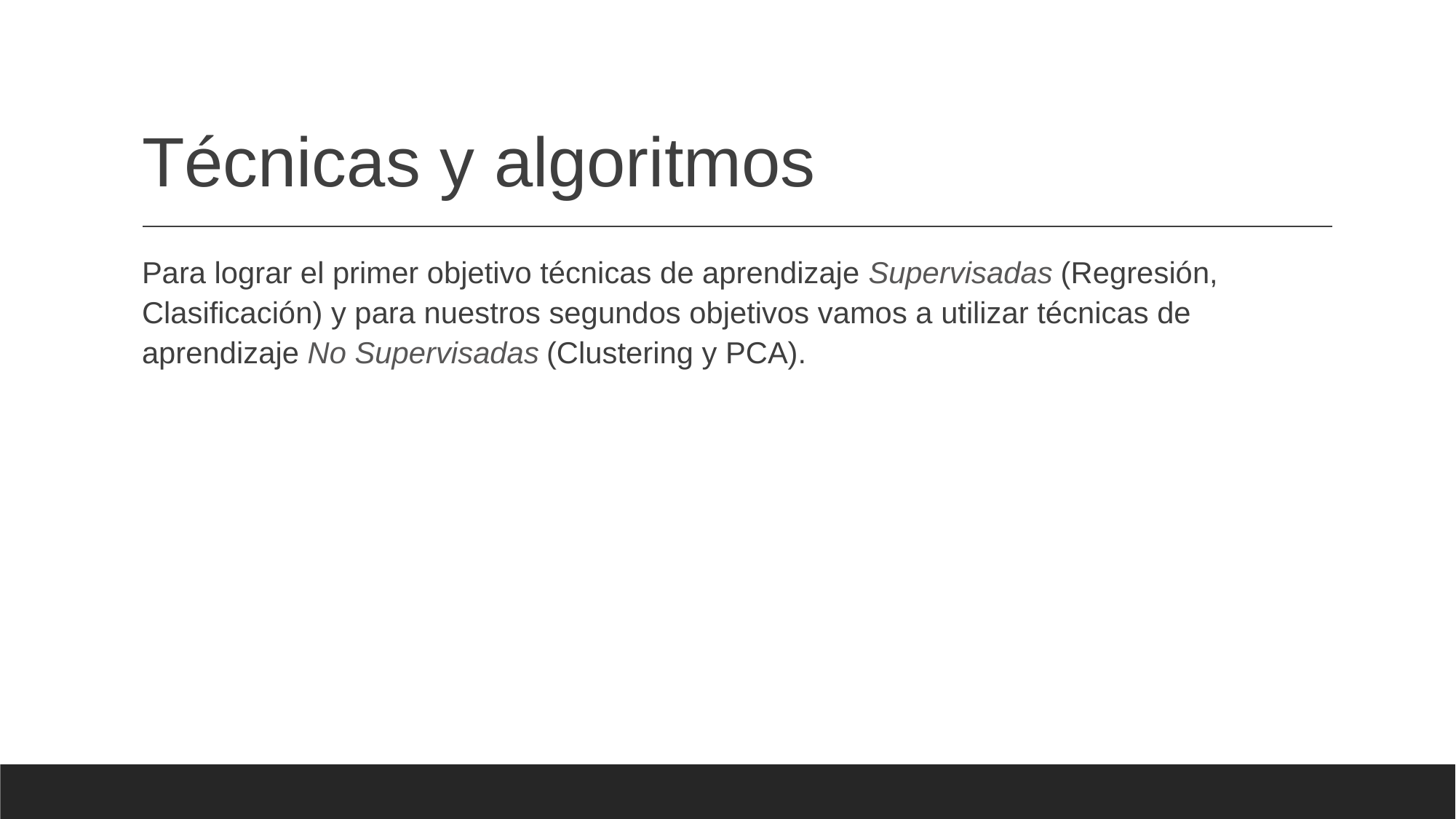

# Técnicas y algoritmos
Para lograr el primer objetivo técnicas de aprendizaje Supervisadas (Regresión, Clasificación) y para nuestros segundos objetivos vamos a utilizar técnicas de aprendizaje No Supervisadas (Clustering y PCA).